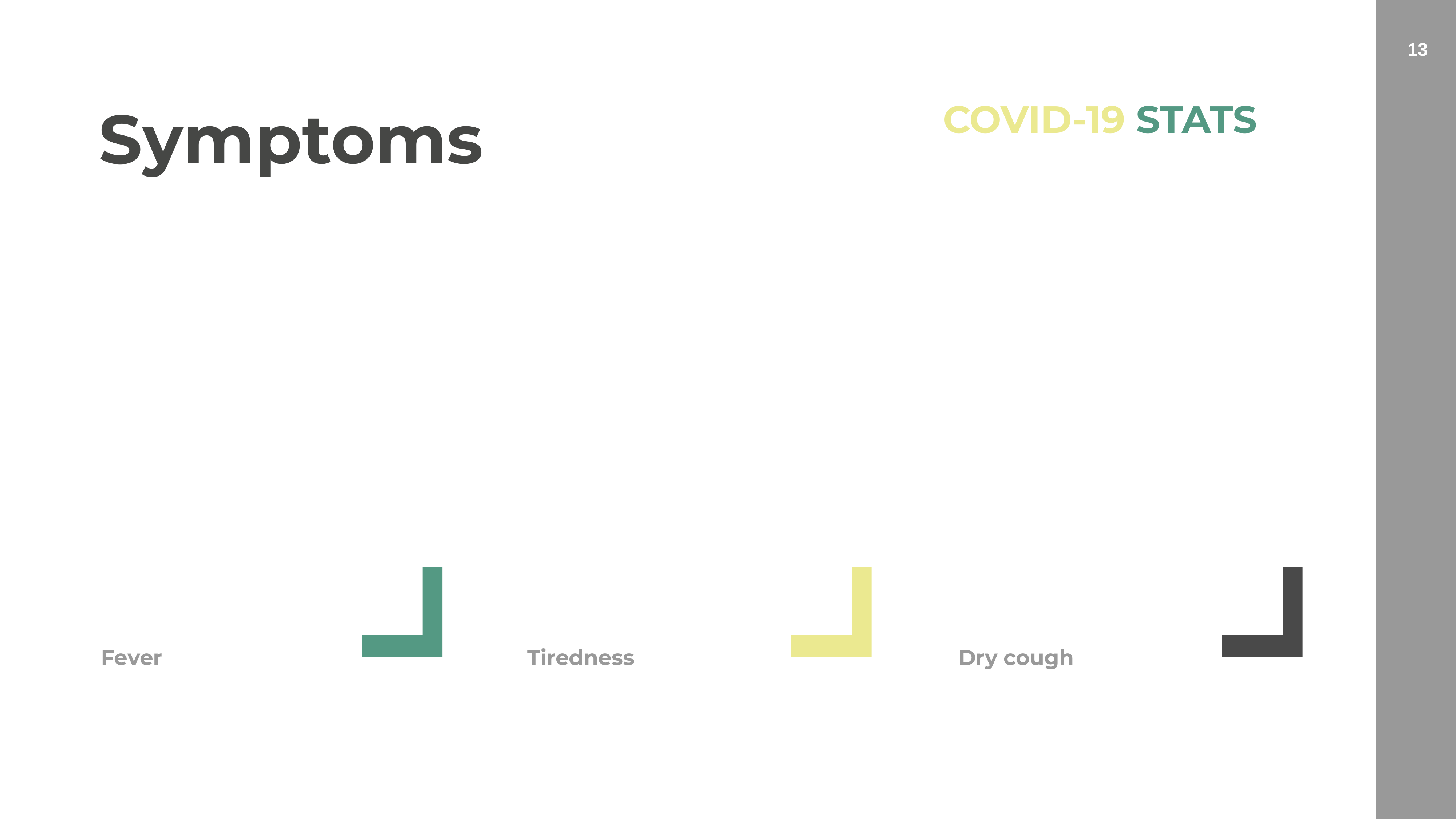

Symptoms
COVID-19 STATS

Fever
Tiredness
Dry cough